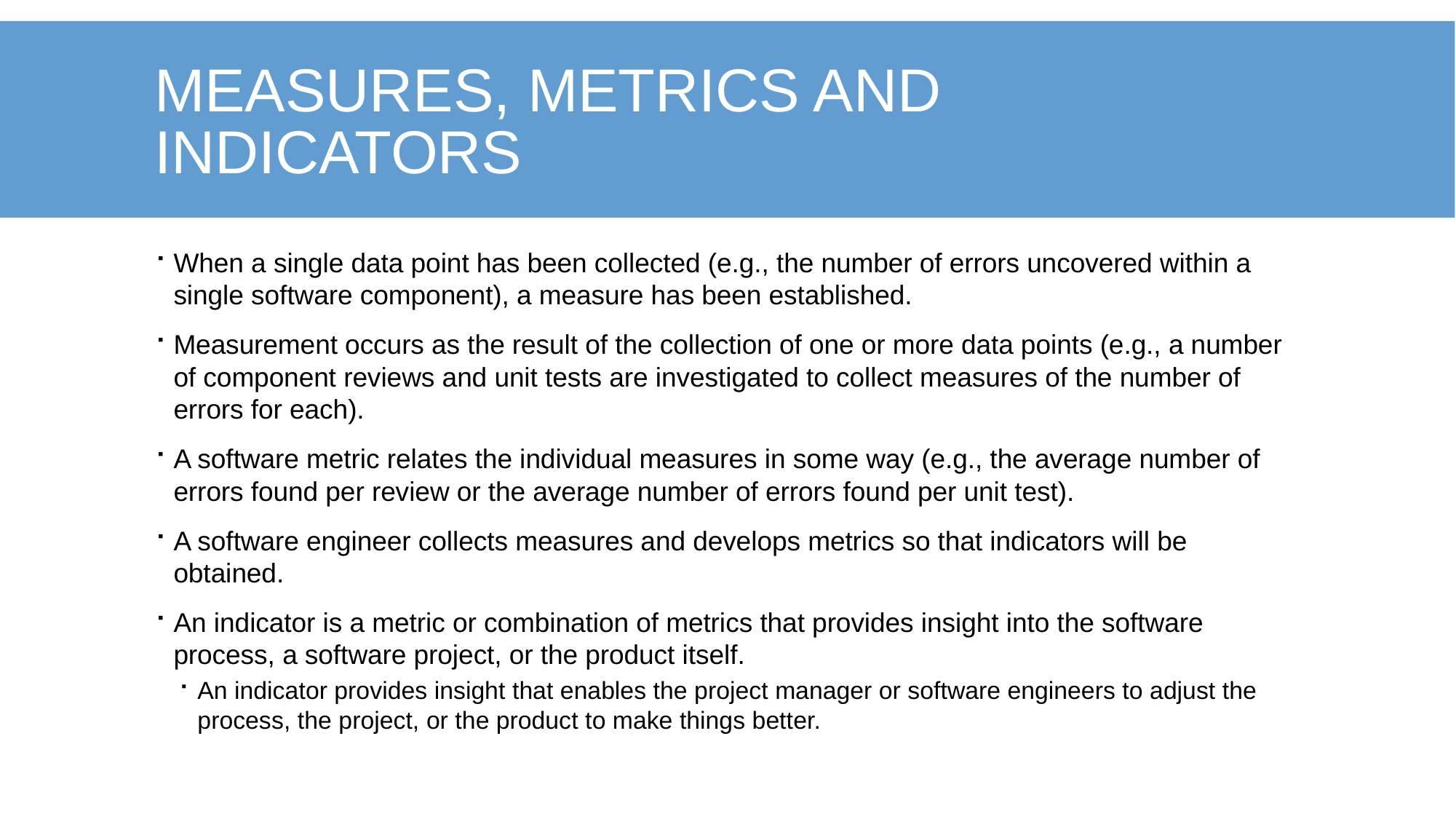

# MEASURES, METRICS AND INDICATORS
When a single data point has been collected (e.g., the number of errors uncovered within a single software component), a measure has been established.
Measurement occurs as the result of the collection of one or more data points (e.g., a number of component reviews and unit tests are investigated to collect measures of the number of errors for each).
A software metric relates the individual measures in some way (e.g., the average number of errors found per review or the average number of errors found per unit test).
A software engineer collects measures and develops metrics so that indicators will be obtained.
An indicator is a metric or combination of metrics that provides insight into the software process, a software project, or the product itself.
An indicator provides insight that enables the project manager or software engineers to adjust the process, the project, or the product to make things better.